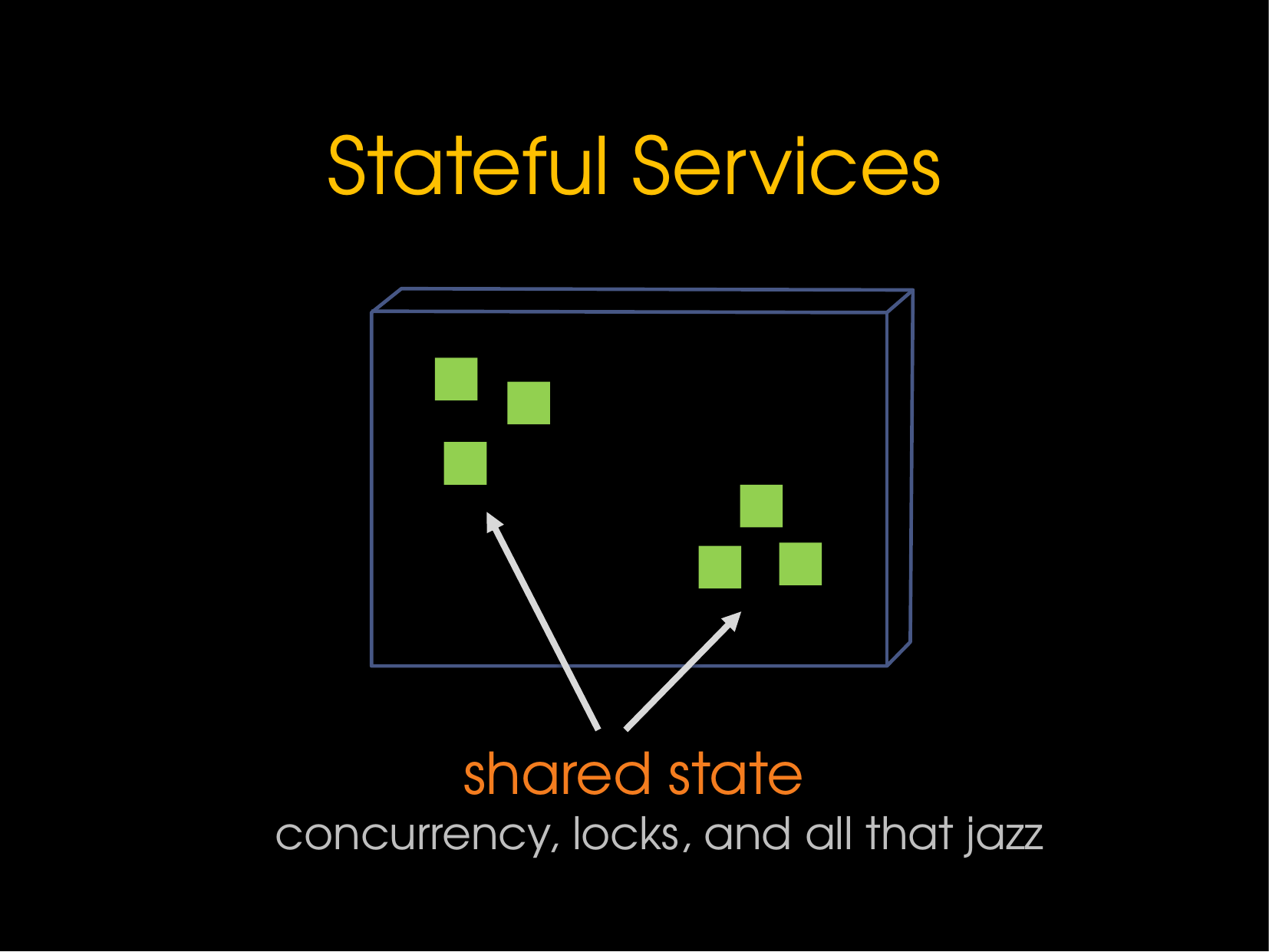

Stateful Services

shared state
concurrency, locks, and all that jazz